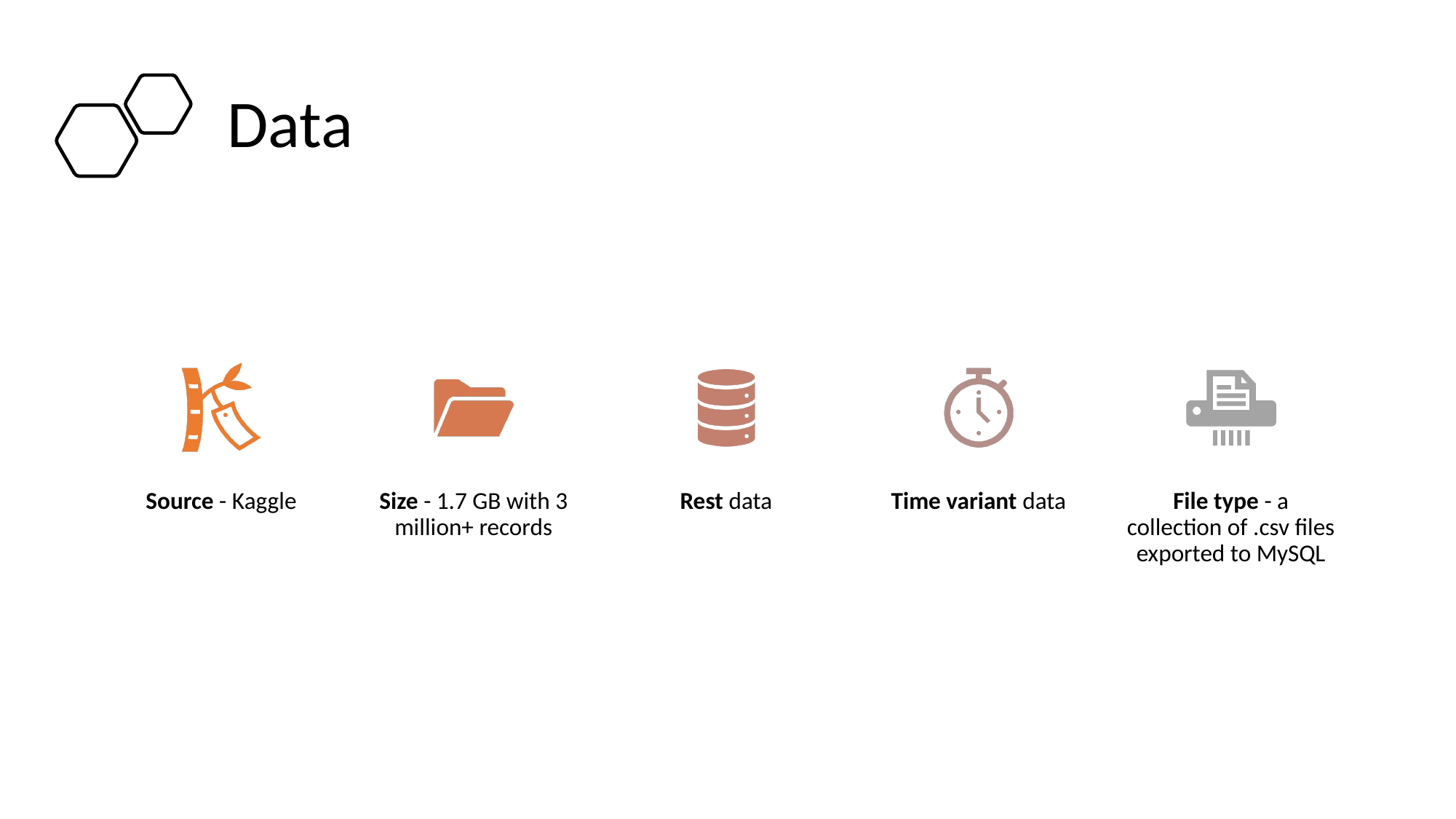

# Data

Source - Kaggle
Size - 1.7 GB with 3 million+ records
Rest data
Time variant data
File type - a collection of .csv files exported to MySQL